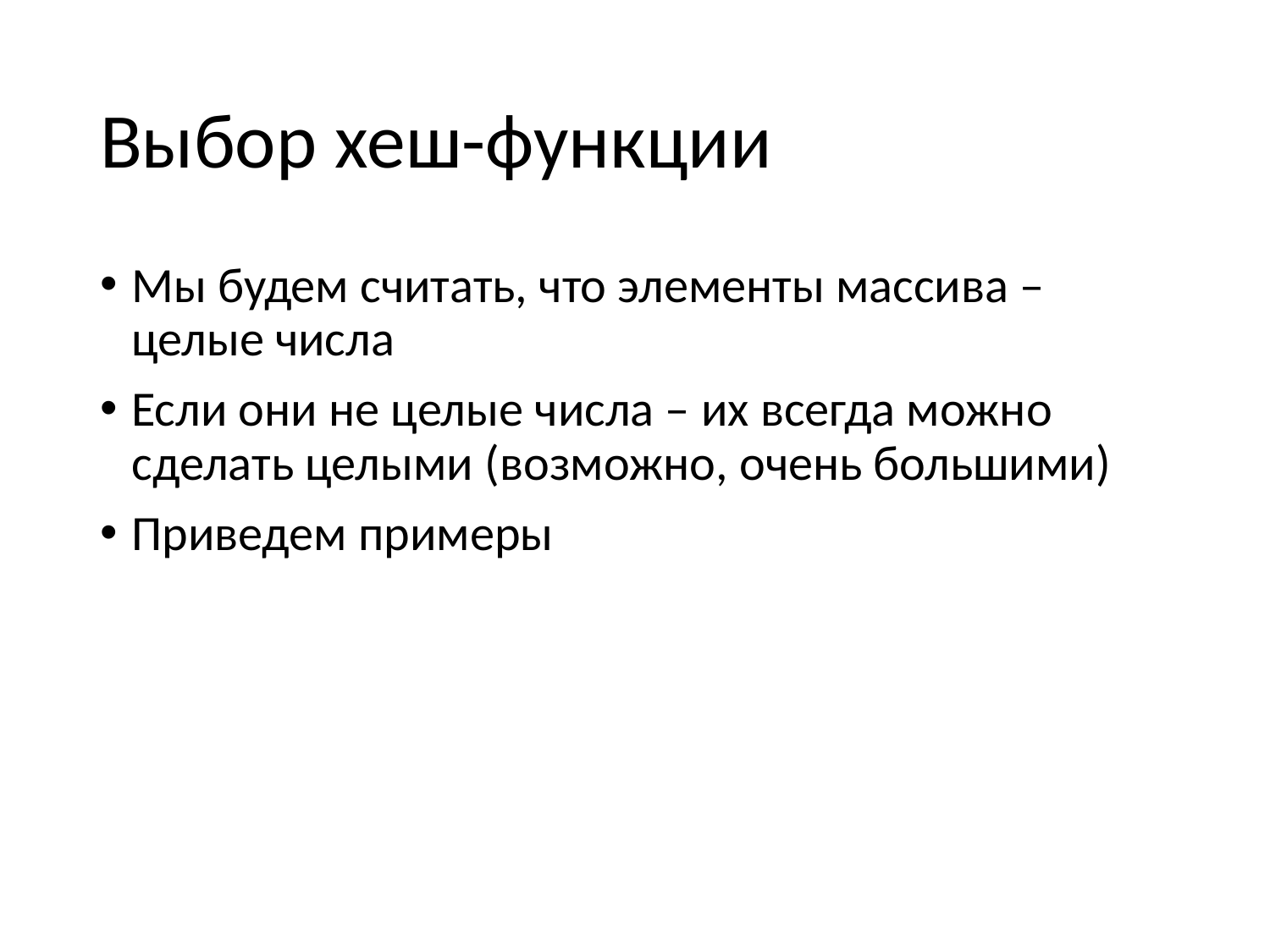

# Выбор хеш-функции
Мы будем считать, что элементы массива – целые числа
Если они не целые числа – их всегда можно сделать целыми (возможно, очень большими)
Приведем примеры